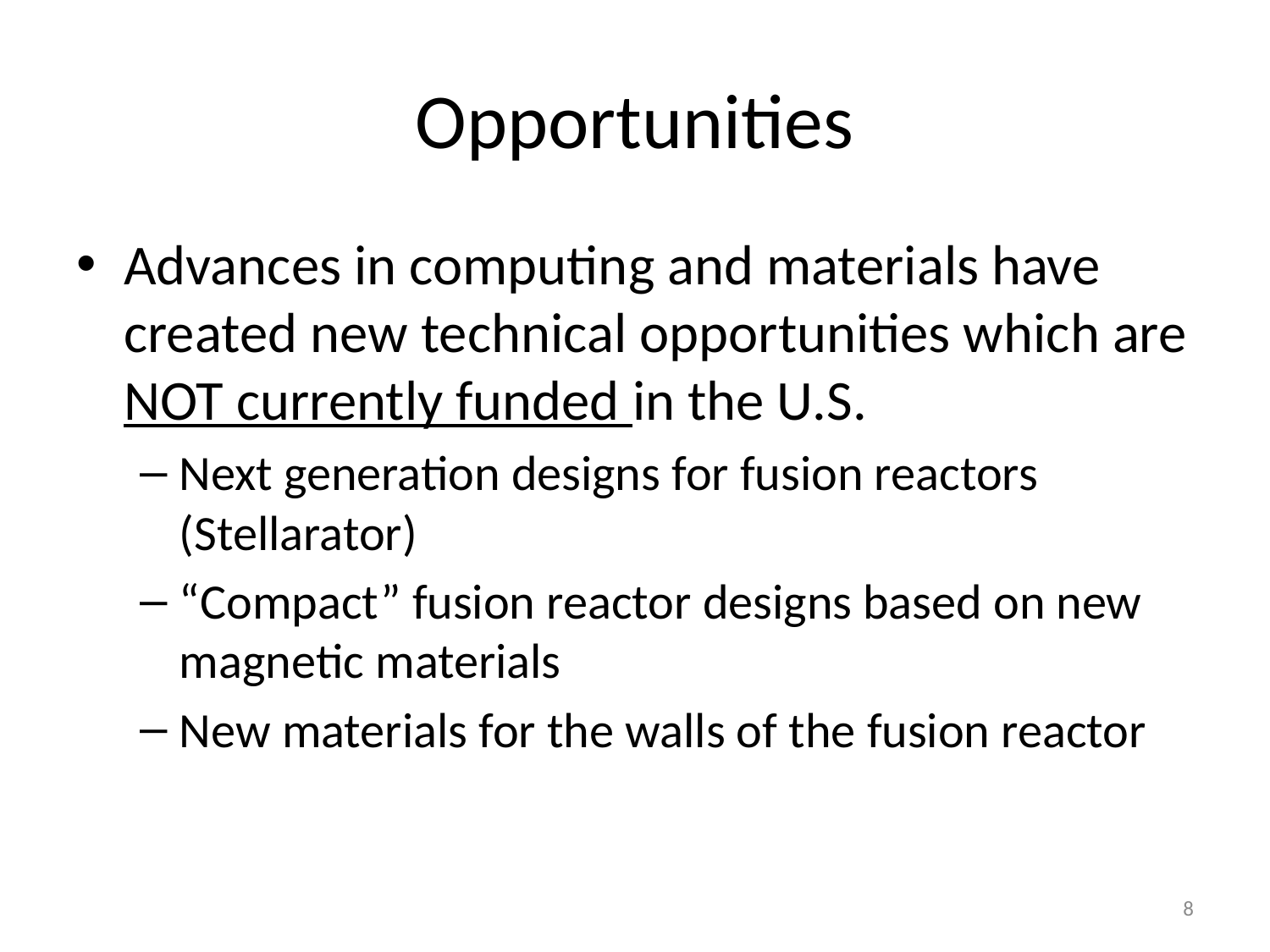

# Opportunities
Advances in computing and materials have created new technical opportunities which are NOT currently funded in the U.S.
Next generation designs for fusion reactors (Stellarator)
“Compact” fusion reactor designs based on new magnetic materials
New materials for the walls of the fusion reactor
8